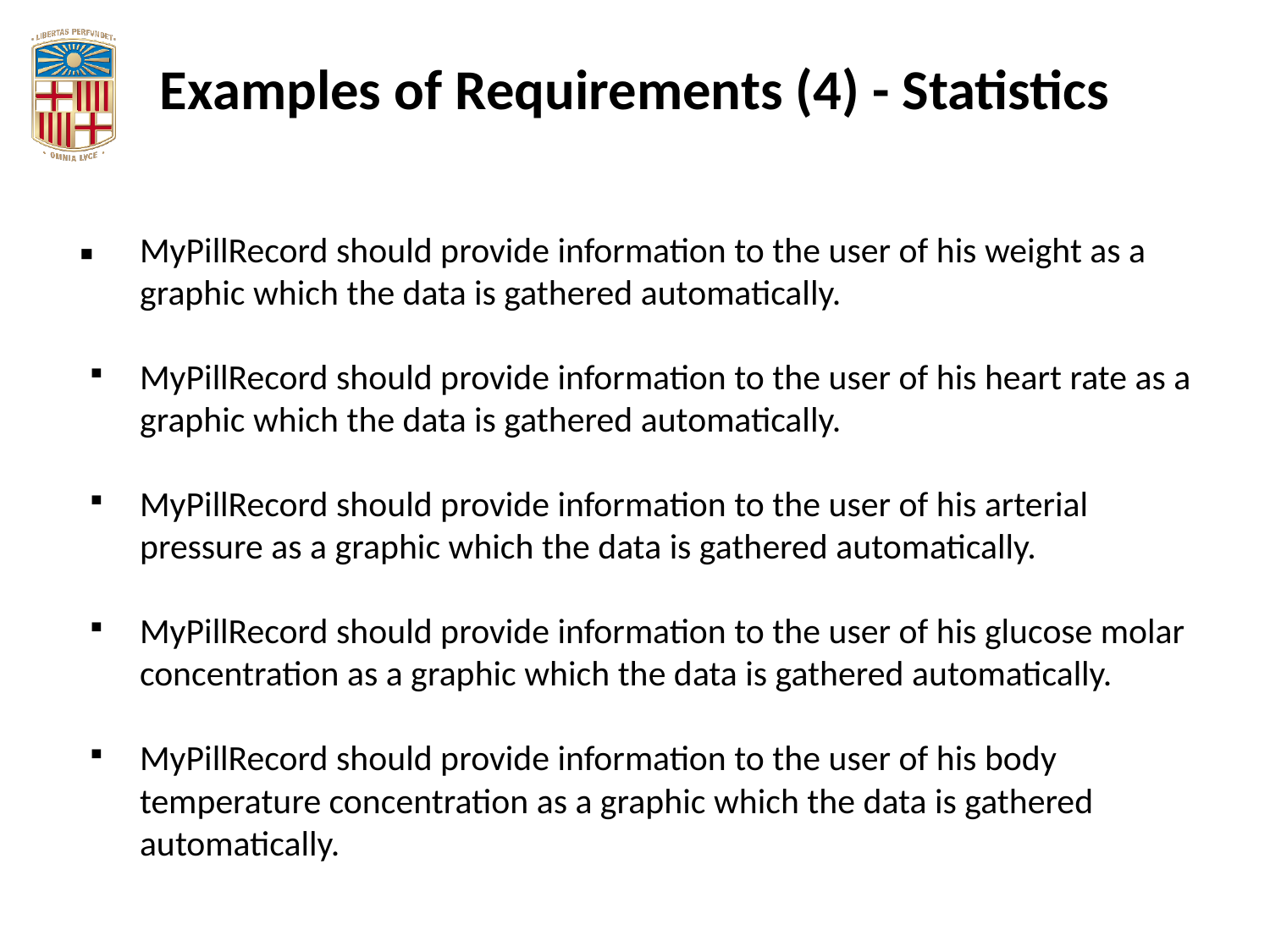

Examples of Requirements (4) - Statistics
MyPillRecord should provide information to the user of his weight as a graphic which the data is gathered automatically.

MyPillRecord should provide information to the user of his heart rate as a graphic which the data is gathered automatically.

MyPillRecord should provide information to the user of his arterial pressure as a graphic which the data is gathered automatically.

MyPillRecord should provide information to the user of his glucose molar concentration as a graphic which the data is gathered automatically.

MyPillRecord should provide information to the user of his body temperature concentration as a graphic which the data is gathered automatically.